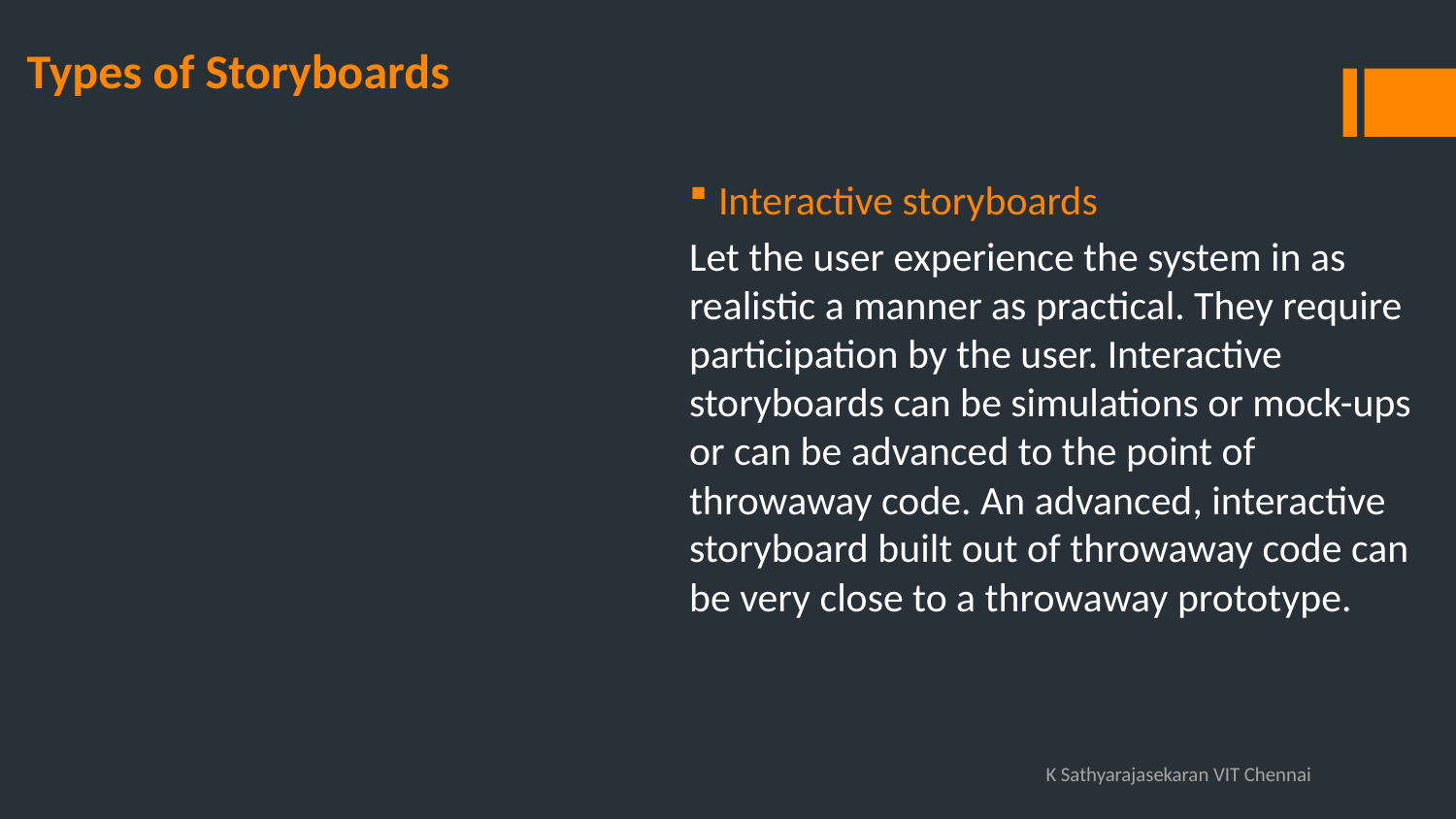

# Types of Storyboards
Interactive storyboards
Let the user experience the system in as realistic a manner as practical. They require participation by the user. Interactive storyboards can be simulations or mock-ups or can be advanced to the point of throwaway code. An advanced, interactive storyboard built out of throwaway code can be very close to a throwaway prototype.
K Sathyarajasekaran VIT Chennai